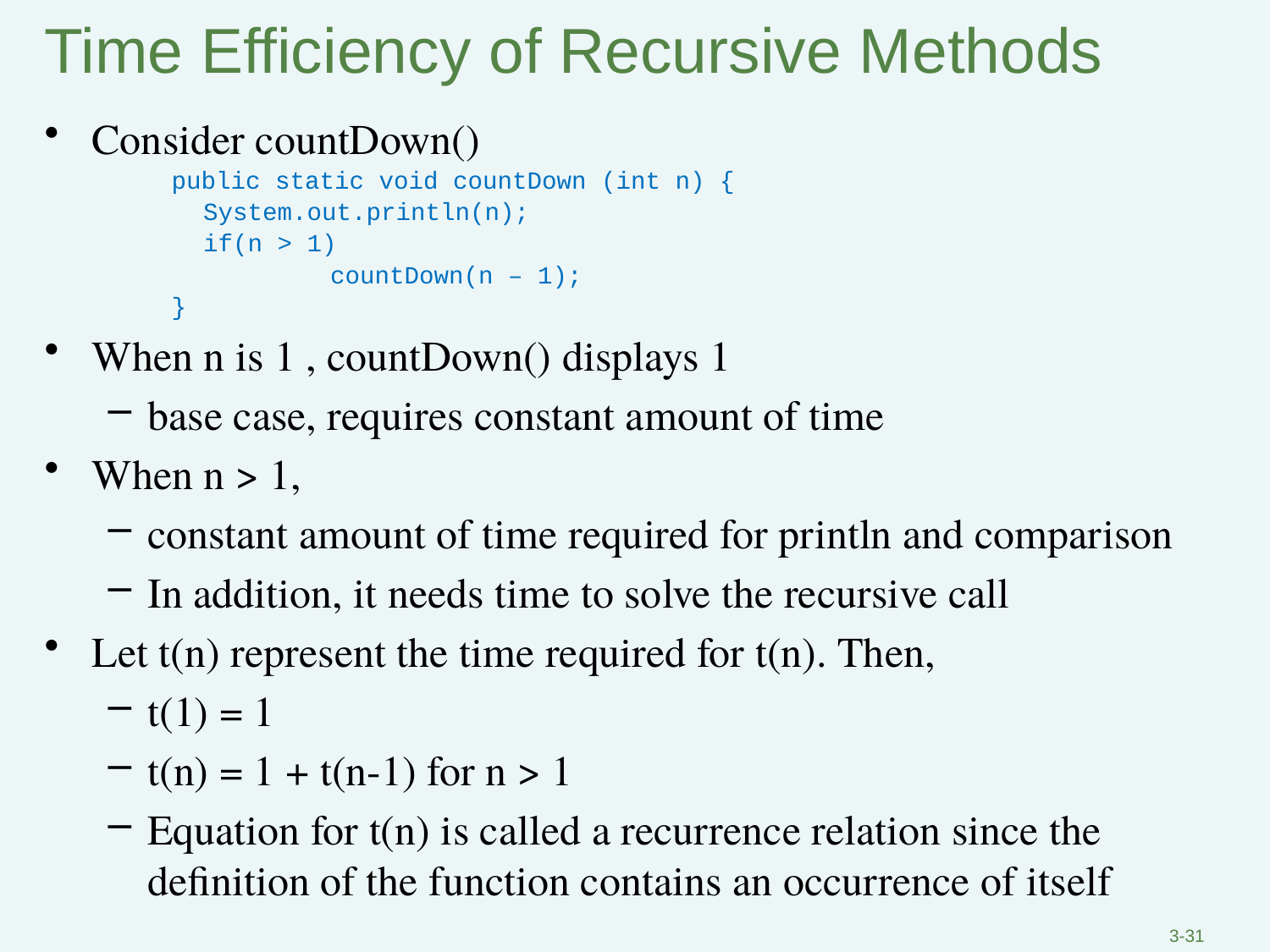

# Time Efficiency of Recursive Methods
Consider countDown()
public static void countDown (int n) {
	System.out.println(n);
	if(n > 1)
		countDown(n – 1);
}
When n is 1 , countDown() displays 1
base case, requires constant amount of time
When n > 1,
constant amount of time required for println and comparison
In addition, it needs time to solve the recursive call
Let t(n) represent the time required for t(n). Then,
t(1) = 1
t(n) = 1 + t(n-1) for n > 1
Equation for t(n) is called a recurrence relation since the definition of the function contains an occurrence of itself
3-31